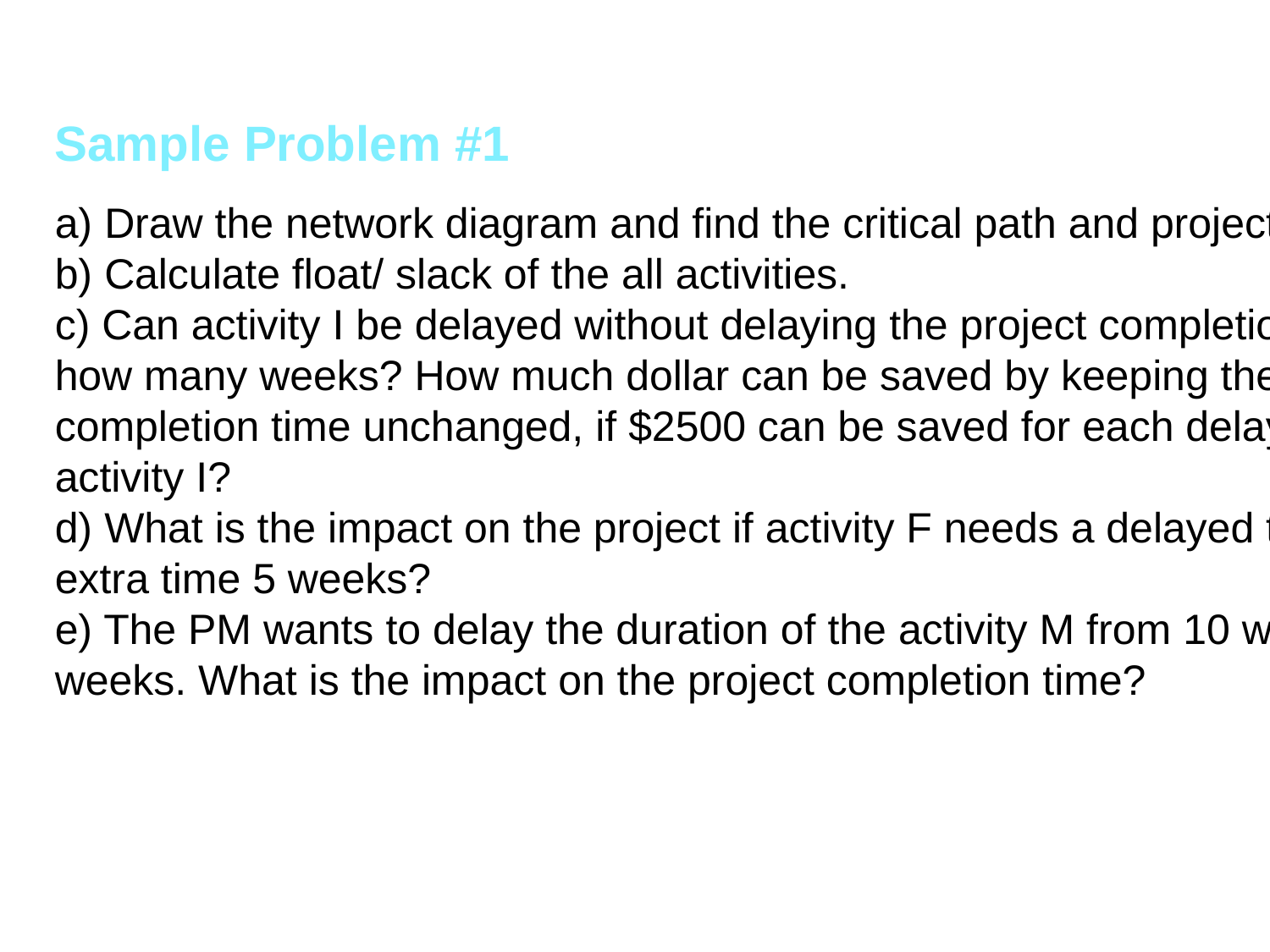

Sample Problem #1
a) Draw the network diagram and find the critical path and project completion time.
b) Calculate float/ slack of the all activities.
c) Can activity I be delayed without delaying the project completion time? If so, how many weeks? How much dollar can be saved by keeping the project completion time unchanged, if $2500 can be saved for each delayed week of activity I?
d) What is the impact on the project if activity F needs a delayed time 2 weeks and extra time 5 weeks?
e) The PM wants to delay the duration of the activity M from 10 weeks to 16 weeks. What is the impact on the project completion time?